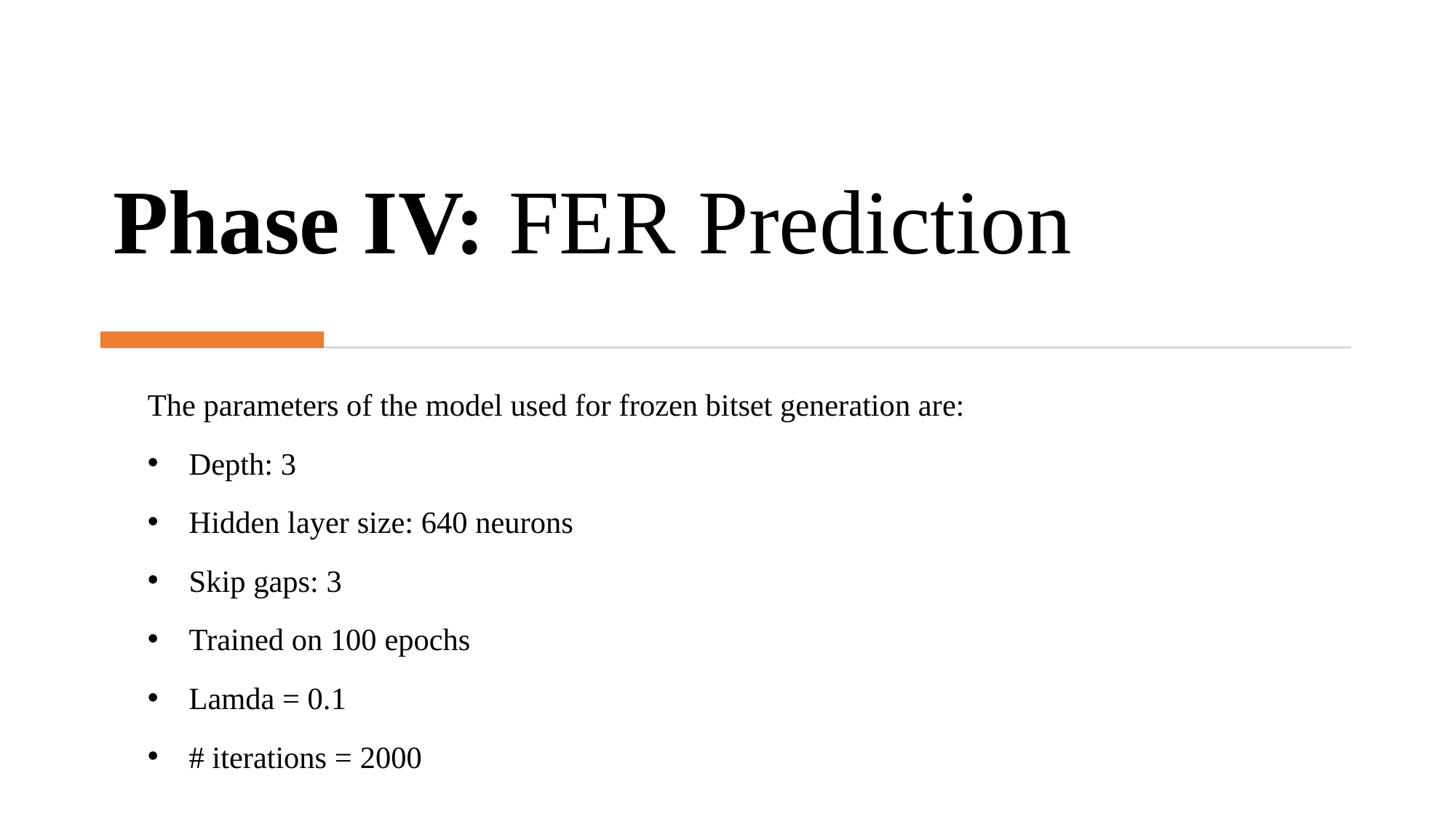

# Phase IV: FER Prediction

The parameters of the model used for frozen bitset generation are:
Depth: 3
Hidden layer size: 640 neurons
Skip gaps: 3
Trained on 100 epochs
Lamda = 0.1
# iterations = 2000

32